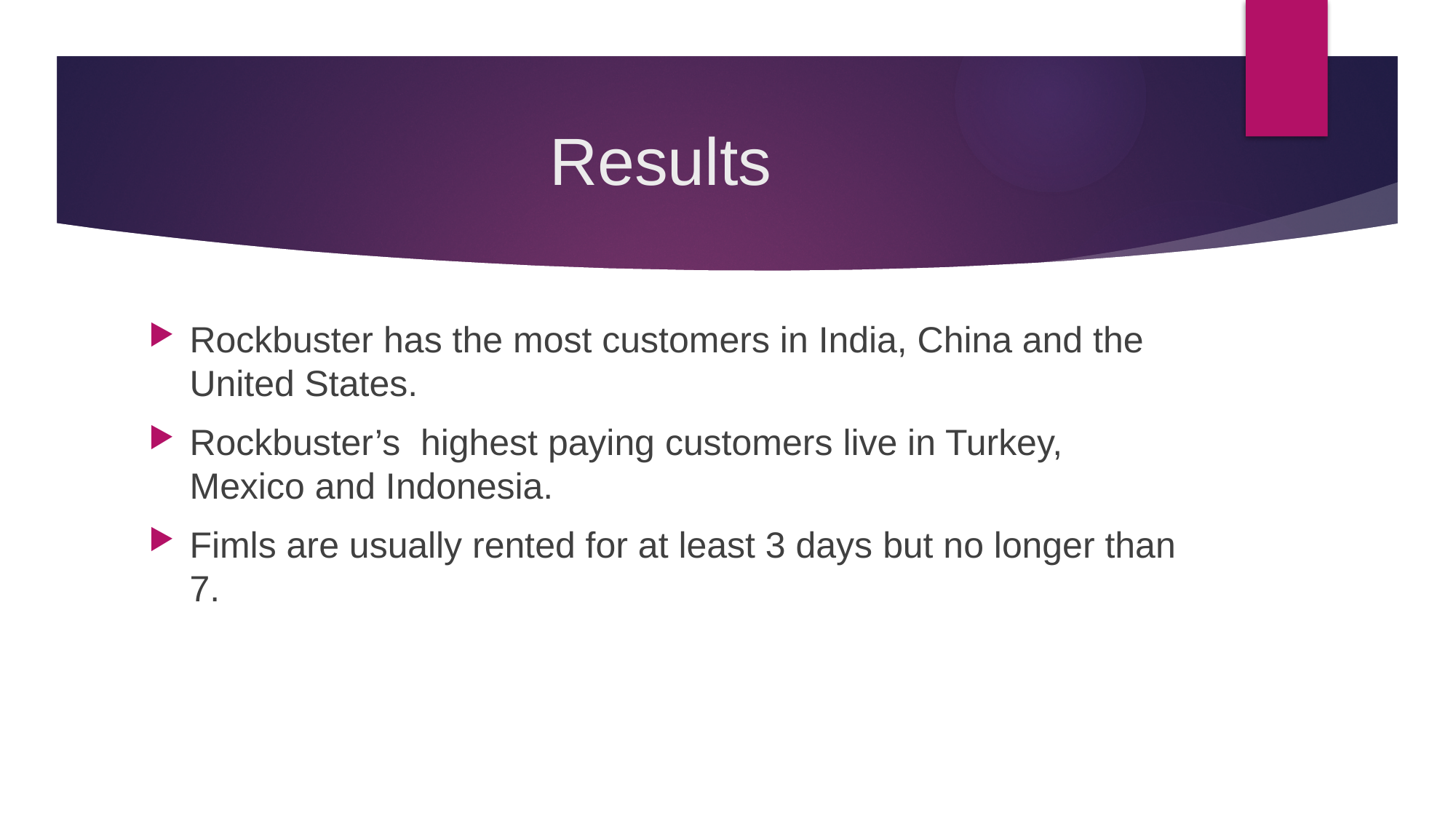

# Results
Rockbuster has the most customers in India, China and the United States.
Rockbuster’s  highest paying customers live in Turkey, Mexico and Indonesia.
Fimls are usually rented for at least 3 days but no longer than 7.